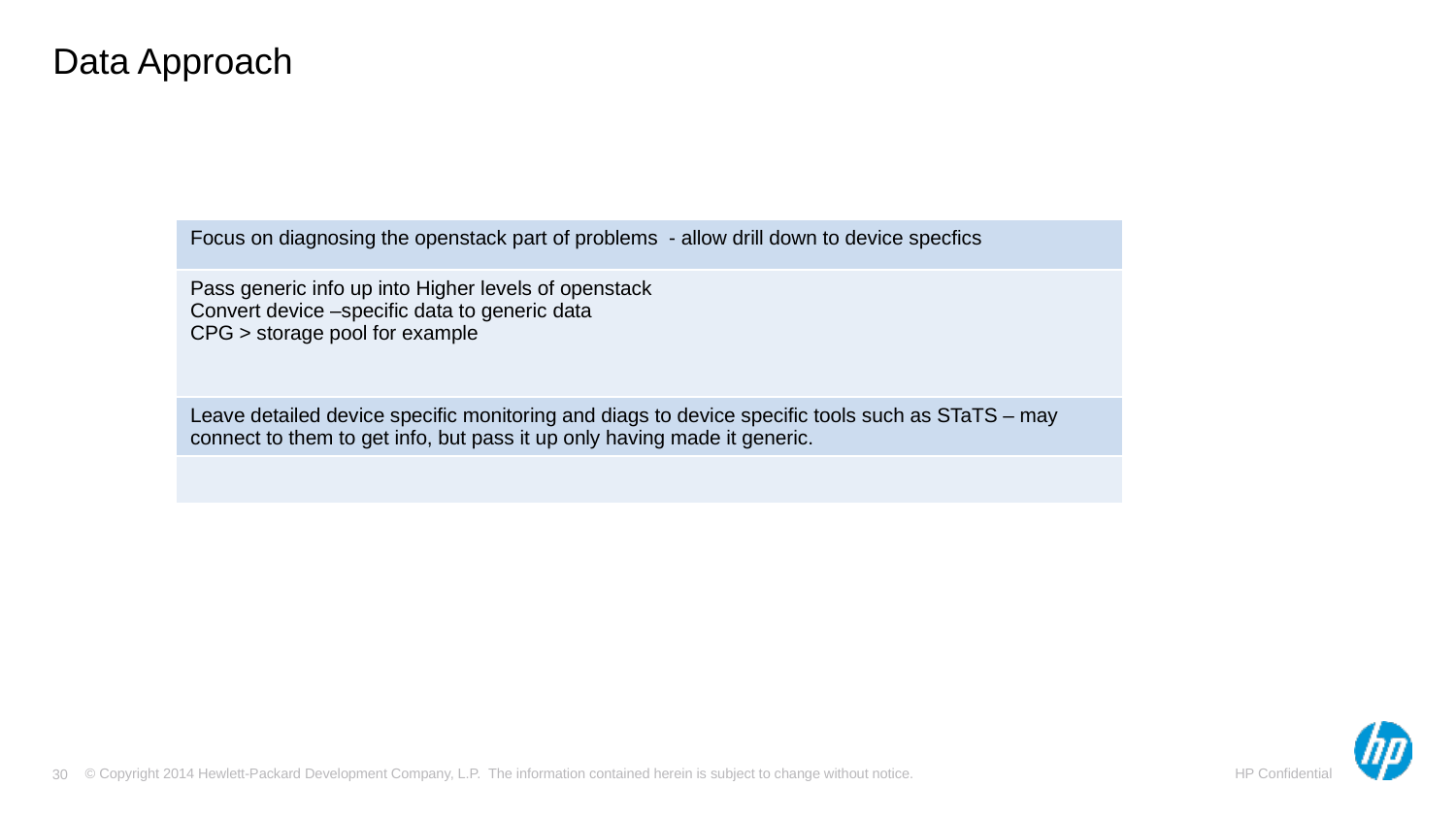

# Data Approach
| Focus on diagnosing the openstack part of problems - allow drill down to device specfics |
| --- |
| Pass generic info up into Higher levels of openstack Convert device –specific data to generic data CPG > storage pool for example |
| Leave detailed device specific monitoring and diags to device specific tools such as STaTS – may connect to them to get info, but pass it up only having made it generic. |
|  |
HP Confidential